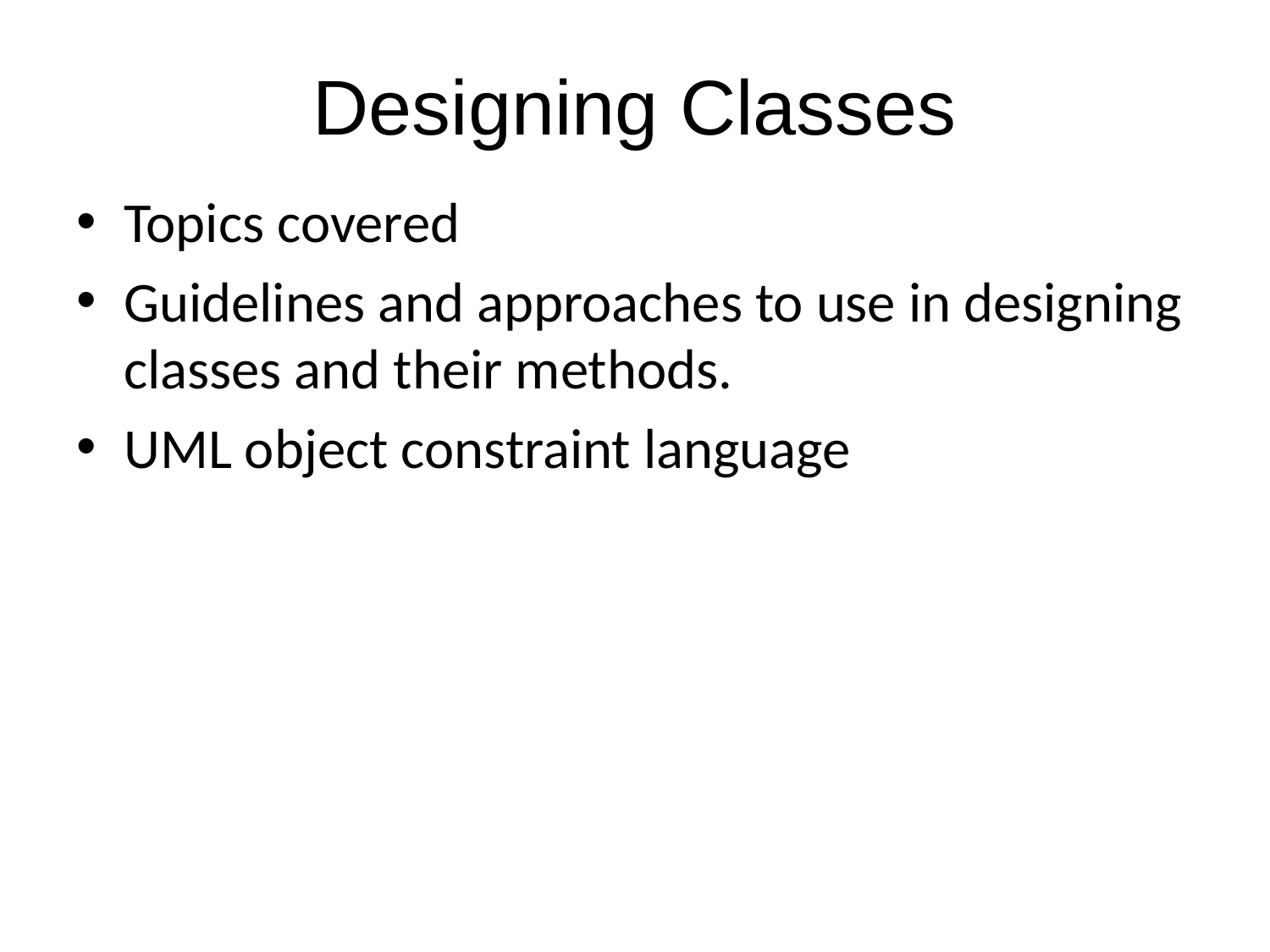

# Designing Classes
Topics covered
Guidelines and approaches to use in designing classes and their methods.
UML object constraint language